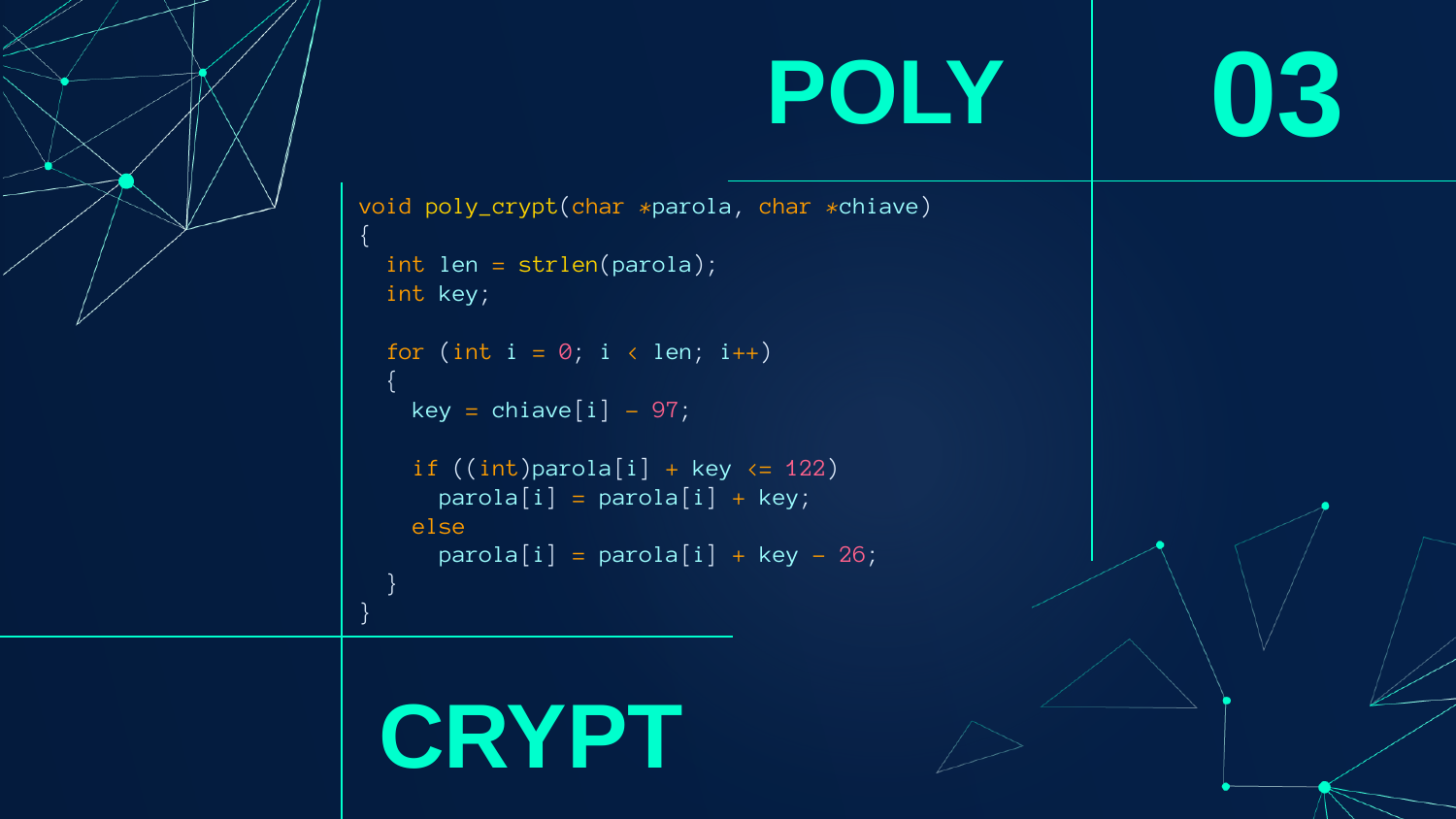

# POLY
03
void poly_crypt(char *parola, char *chiave)
{
  int len = strlen(parola);
  int key;
  for (int i = 0; i < len; i++)
  {
    key = chiave[i] - 97;
    if ((int)parola[i] + key <= 122)
      parola[i] = parola[i] + key; 
    else
      parola[i] = parola[i] + key - 26;
  }
}
CRYPT